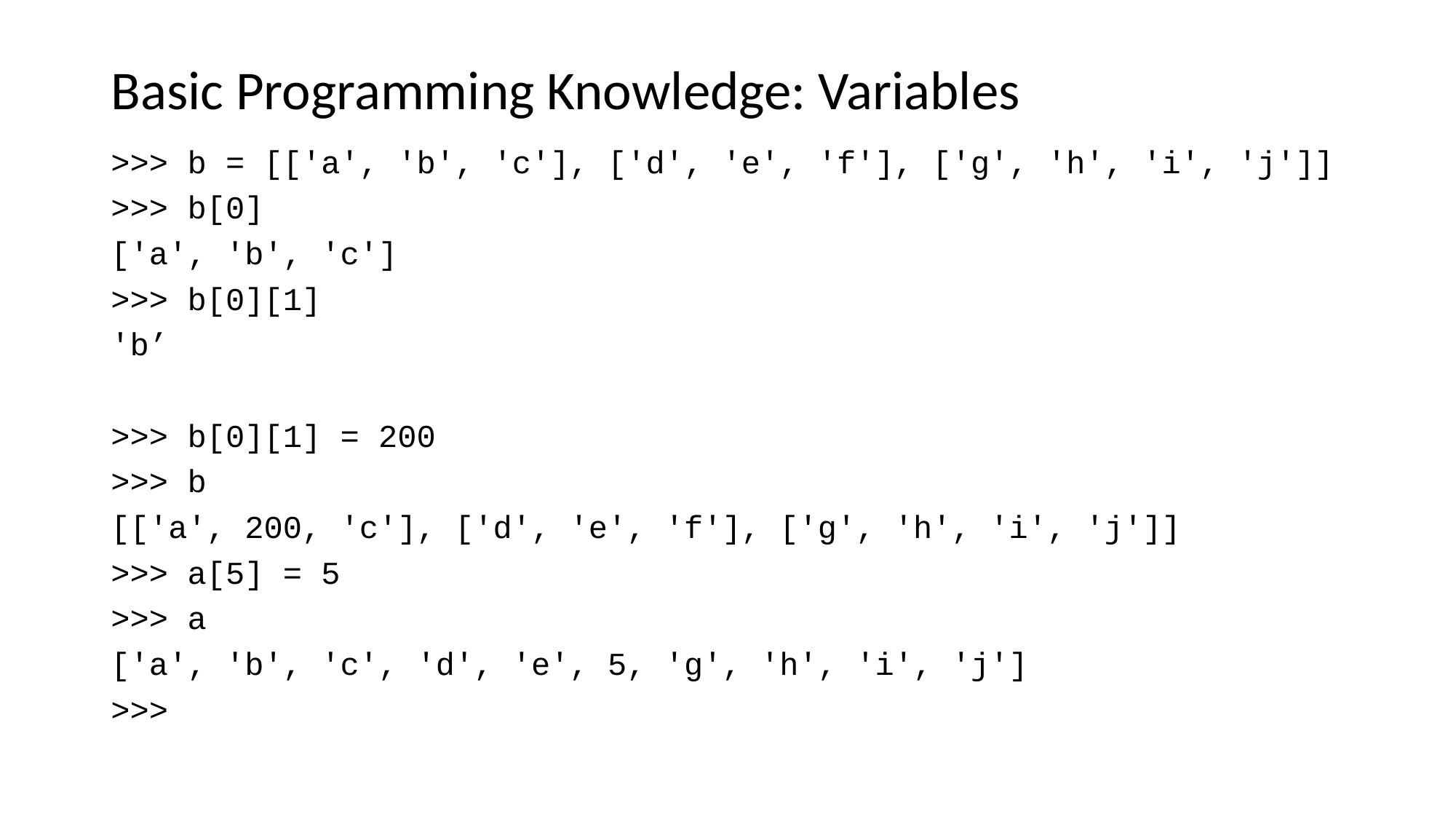

# Basic Programming Knowledge: Variables
>>> b = [['a', 'b', 'c'], ['d', 'e', 'f'], ['g', 'h', 'i', 'j']]
>>> b[0]
['a', 'b', 'c']
>>> b[0][1]
'b’

>>> b[0][1] = 200
>>> b
[['a', 200, 'c'], ['d', 'e', 'f'], ['g', 'h', 'i', 'j']]
>>> a[5] = 5
>>> a
['a', 'b', 'c', 'd', 'e', 5, 'g', 'h', 'i', 'j']
>>>